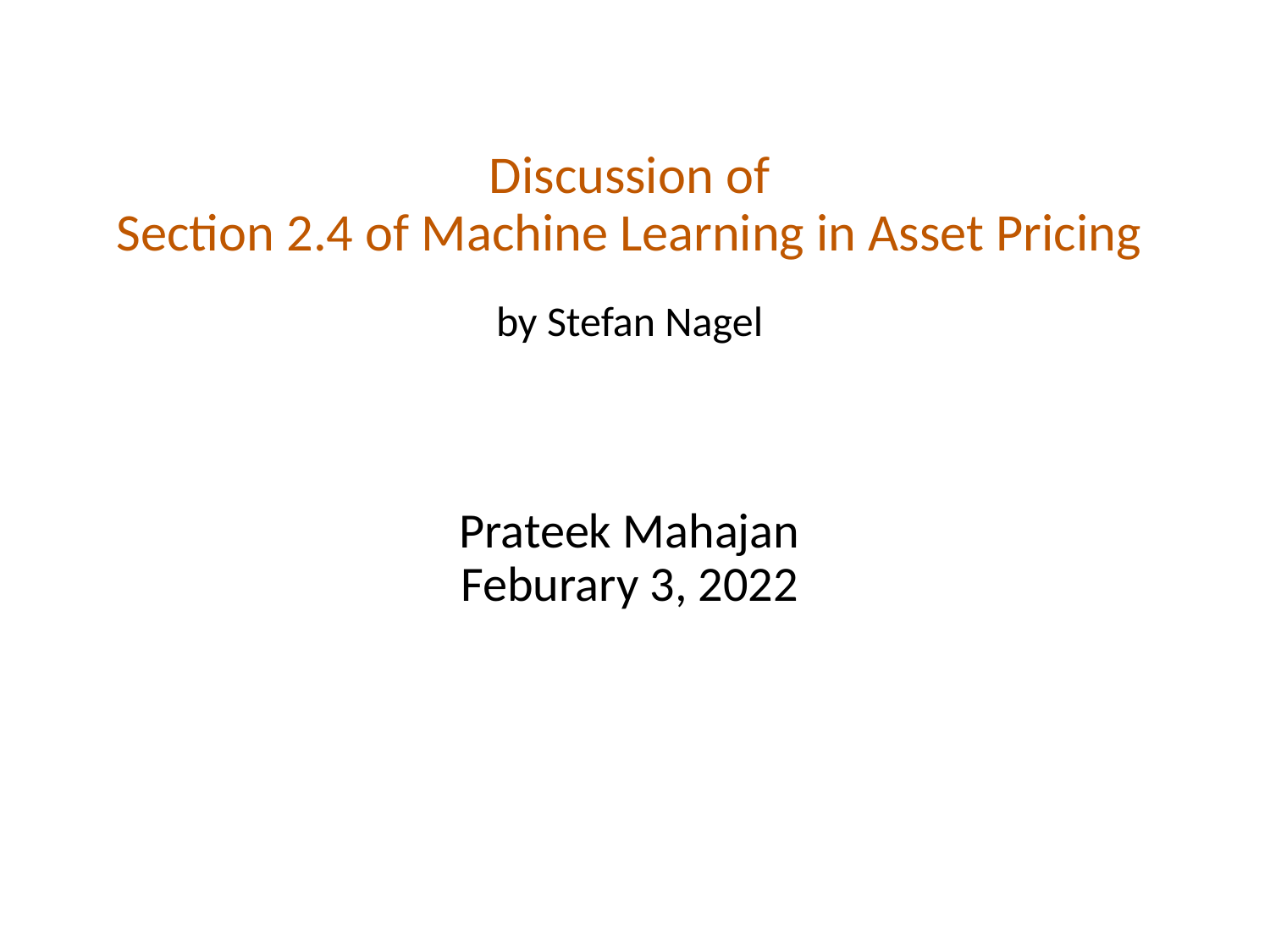

# Discussion of Section 2.4 of Machine Learning in Asset Pricing by Stefan Nagel Prateek Mahajan Feburary 3, 2022